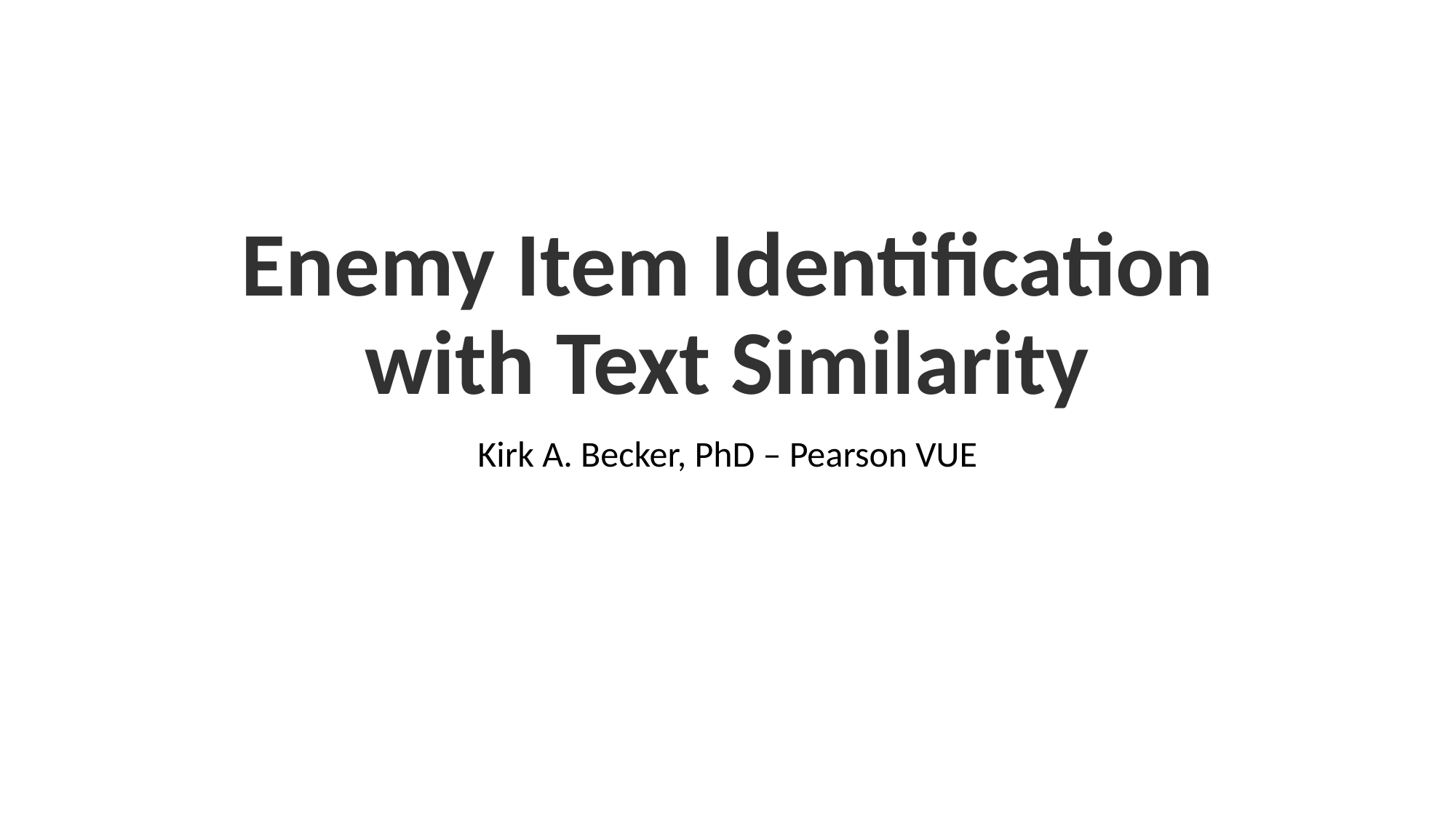

# Enemy Item Identification with Text Similarity
Kirk A. Becker, PhD – Pearson VUE